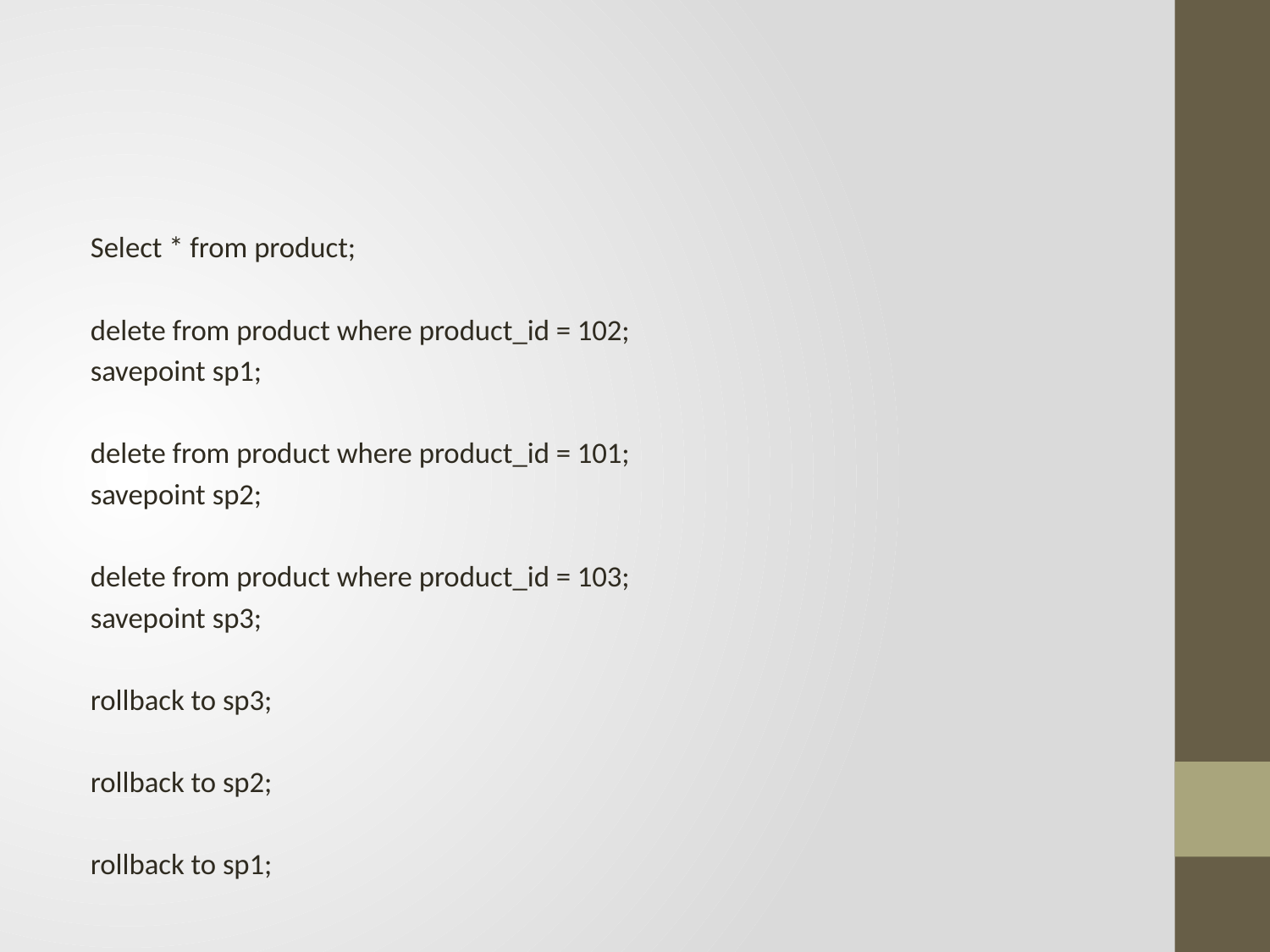

#
Select * from product;

delete from product where product_id = 102;
savepoint sp1;

delete from product where product_id = 101;
savepoint sp2;

delete from product where product_id = 103;
savepoint sp3;

rollback to sp3;

rollback to sp2;

rollback to sp1;